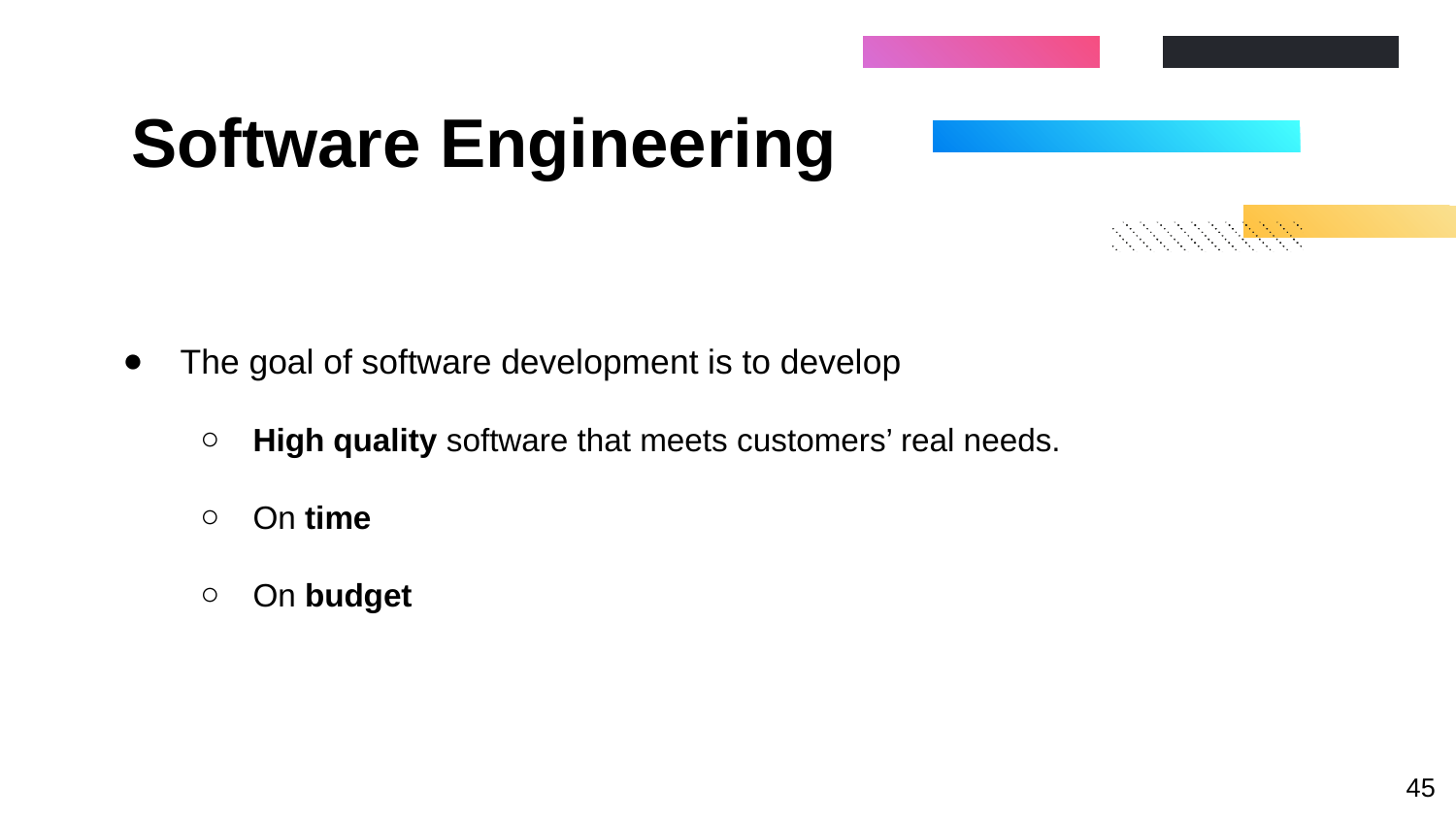

# Software Engineering
The goal of software development is to develop
High quality software that meets customers’ real needs.
On time
On budget

45